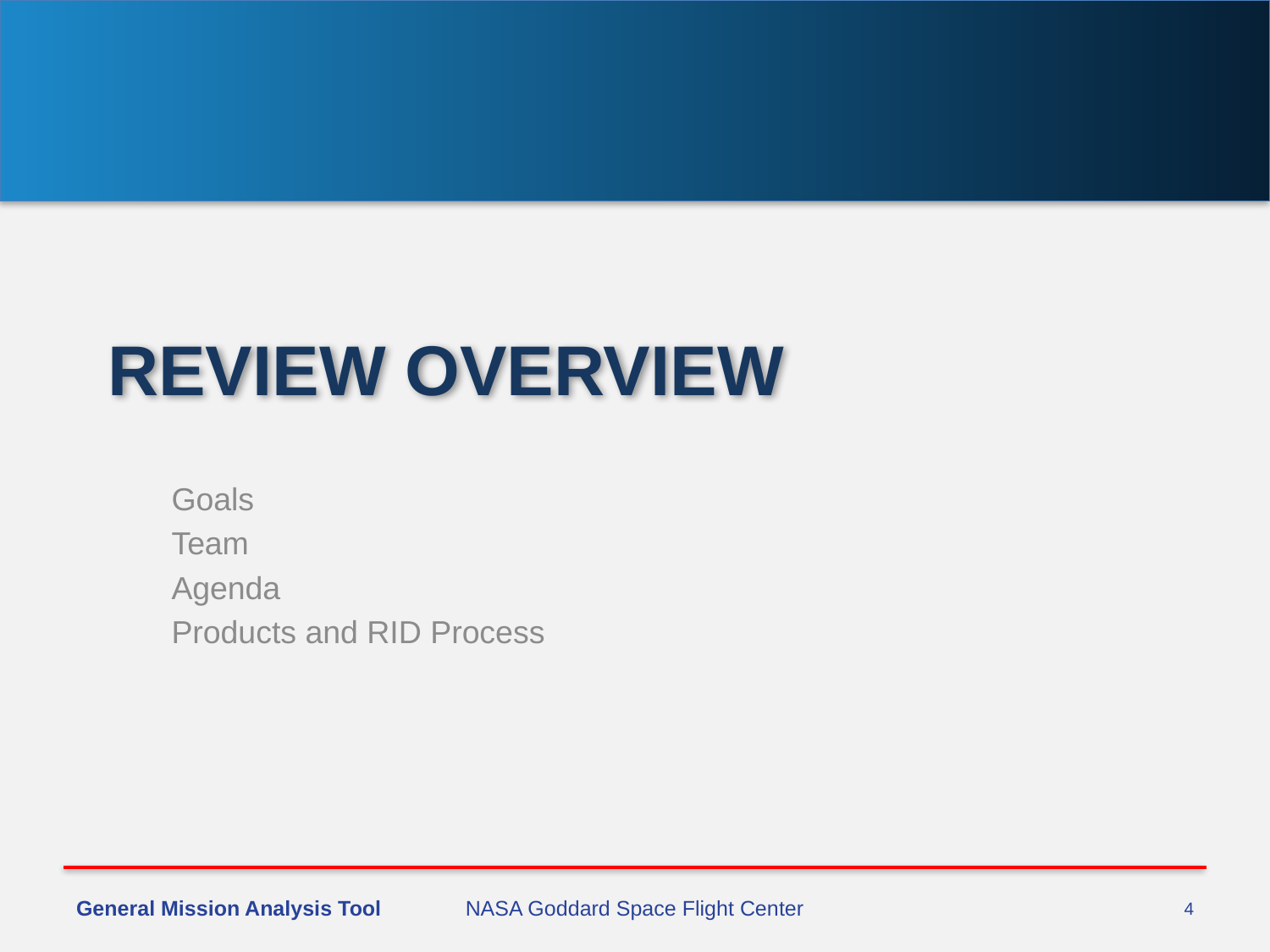

# Review overview
Goals
Team
Agenda
Products and RID Process

General Mission Analysis Tool
NASA Goddard Space Flight Center
4